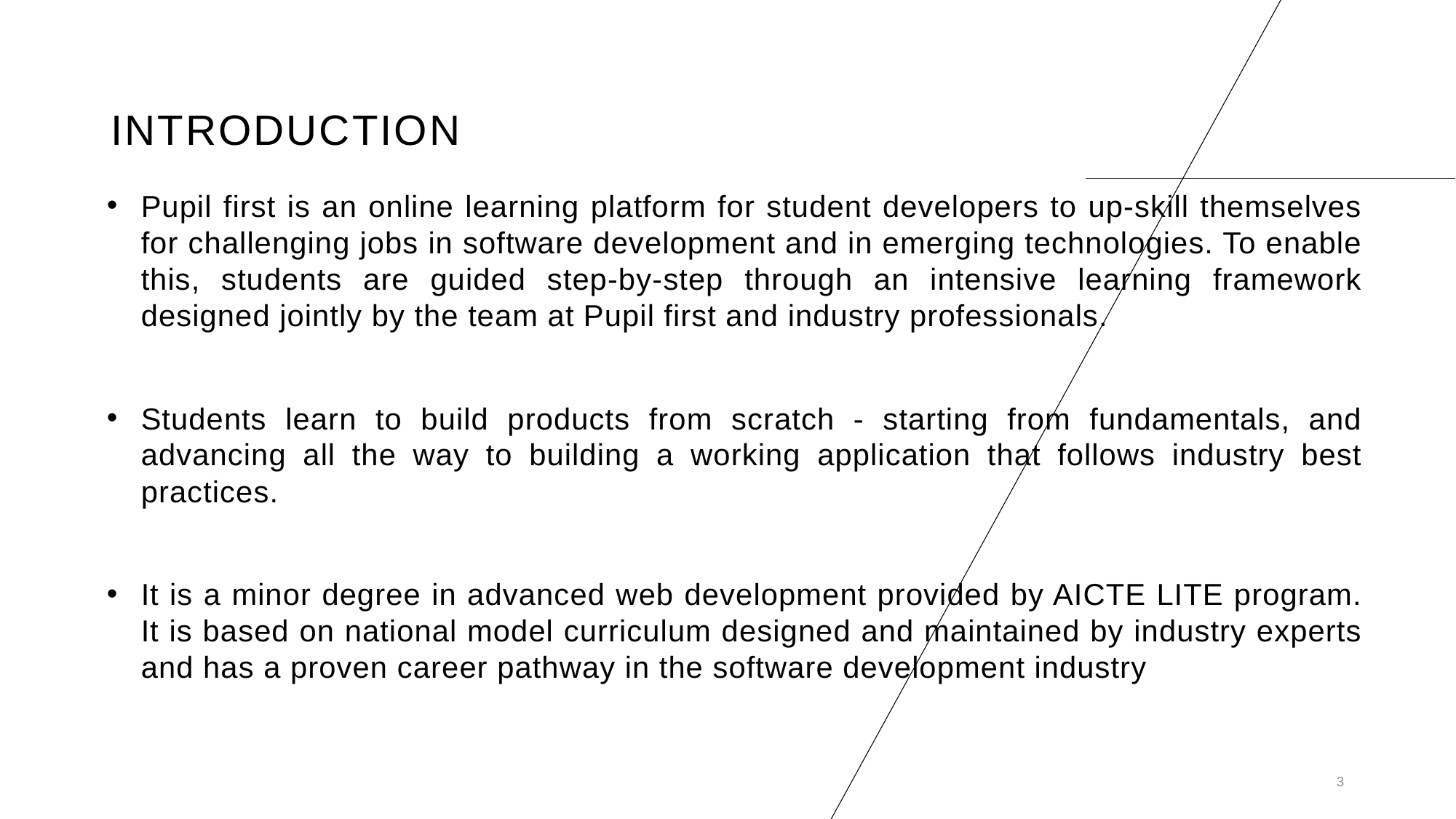

# INTRODUCTION
Pupil first is an online learning platform for student developers to up-skill themselves for challenging jobs in software development and in emerging technologies. To enable this, students are guided step-by-step through an intensive learning framework designed jointly by the team at Pupil first and industry professionals.

Students learn to build products from scratch - starting from fundamentals, and advancing all the way to building a working application that follows industry best practices.

It is a minor degree in advanced web development provided by AICTE LITE program. It is based on national model curriculum designed and maintained by industry experts and has a proven career pathway in the software development industry
3